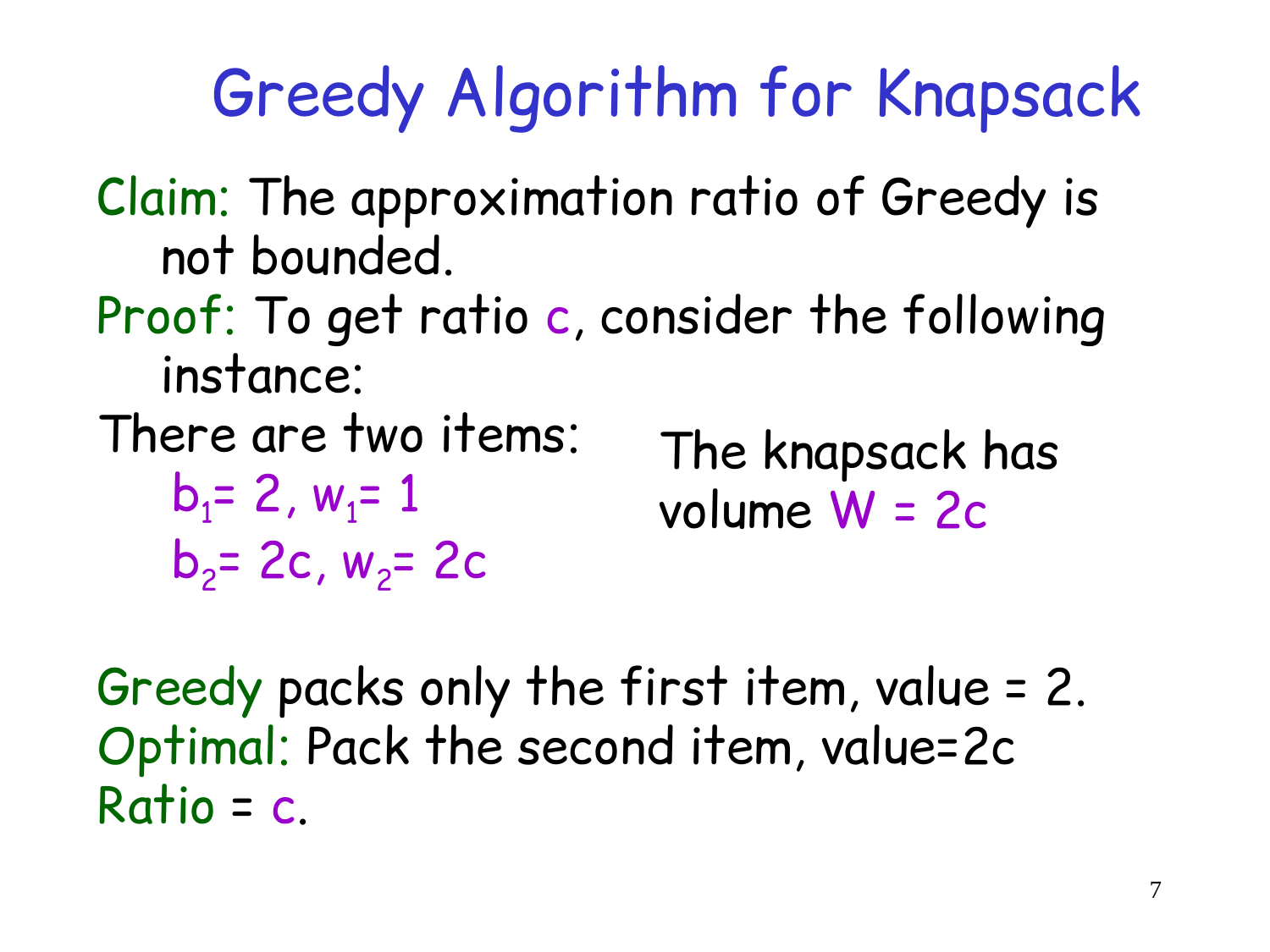

# Greedy Algorithm for Knapsack
Claim: The approximation ratio of Greedy is not bounded.
Proof: To get ratio c, consider the following instance:
There are two items:
     b1= 2, w1= 1
     b2= 2c, w2= 2c

Greedy packs only the first item, value = 2.
Optimal: Pack the second item, value=2c
Ratio = c.

The knapsack has volume W = 2c

7